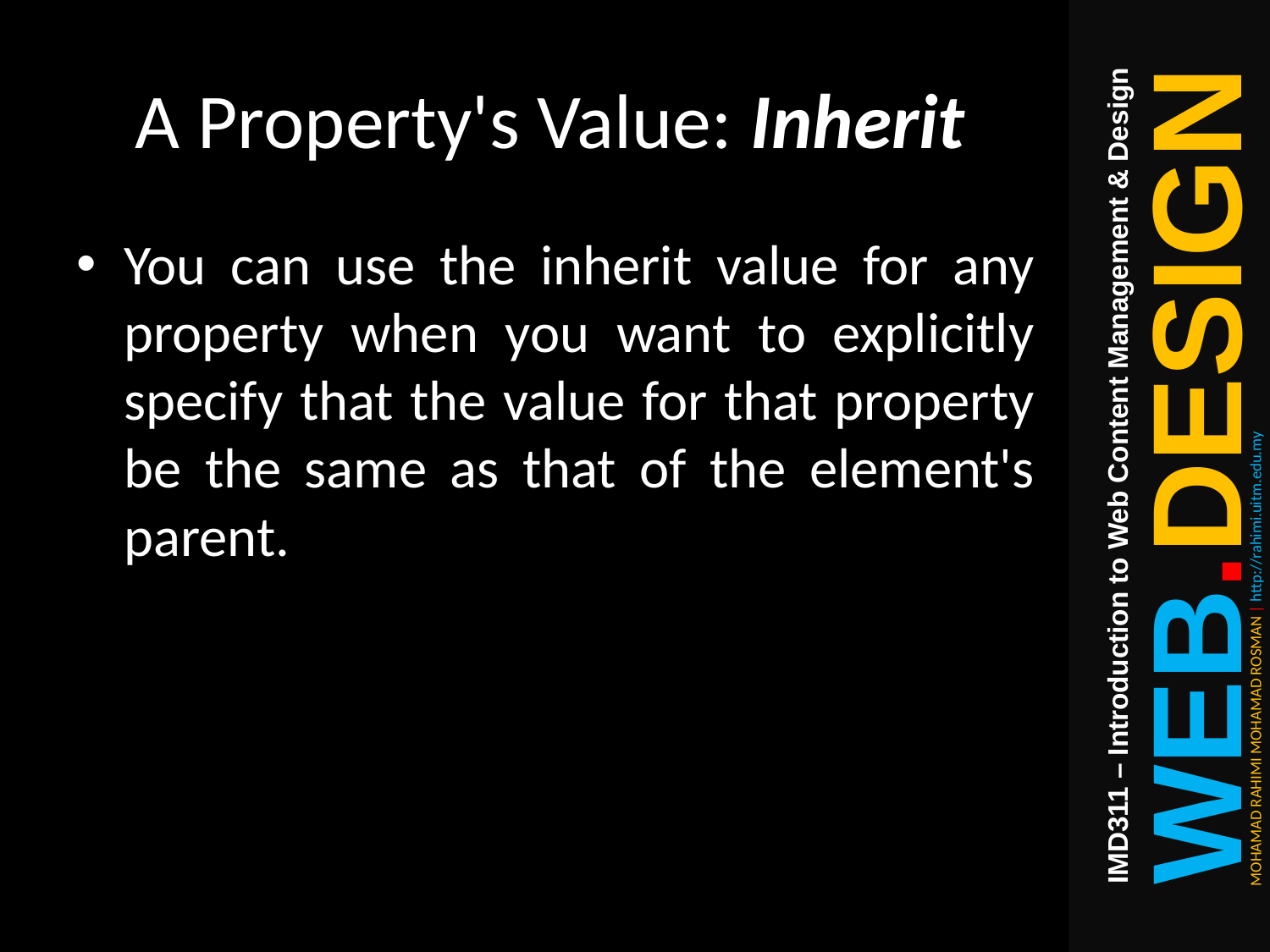

# A Property's Value: Inherit
You can use the inherit value for any property when you want to explicitly specify that the value for that property be the same as that of the element's parent.